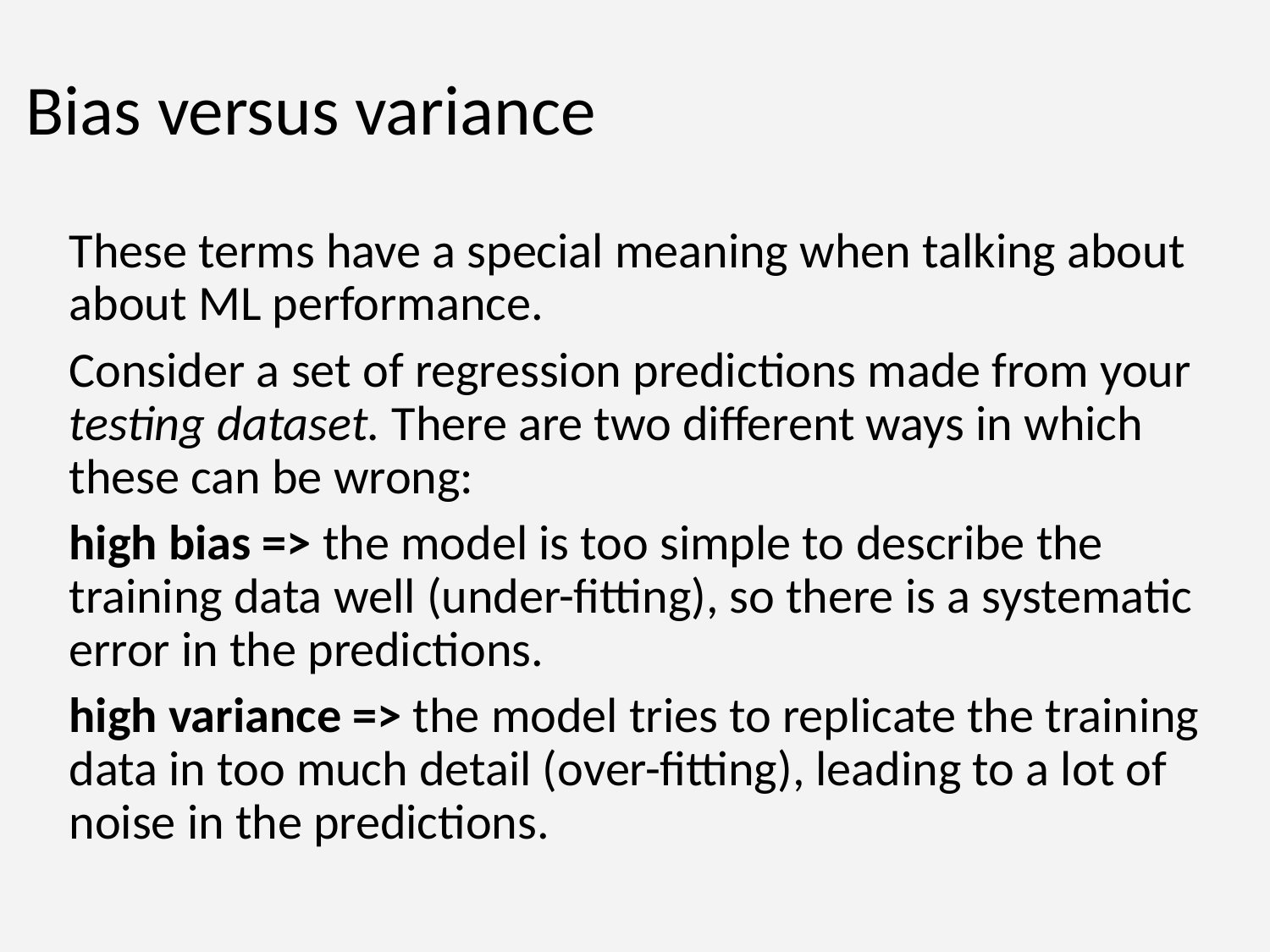

# Bias versus variance
These terms have a special meaning when talking about about ML performance.
Consider a set of regression predictions made from your testing dataset. There are two different ways in which these can be wrong:
high bias => the model is too simple to describe the training data well (under-fitting), so there is a systematic error in the predictions.
high variance => the model tries to replicate the training data in too much detail (over-fitting), leading to a lot of noise in the predictions.